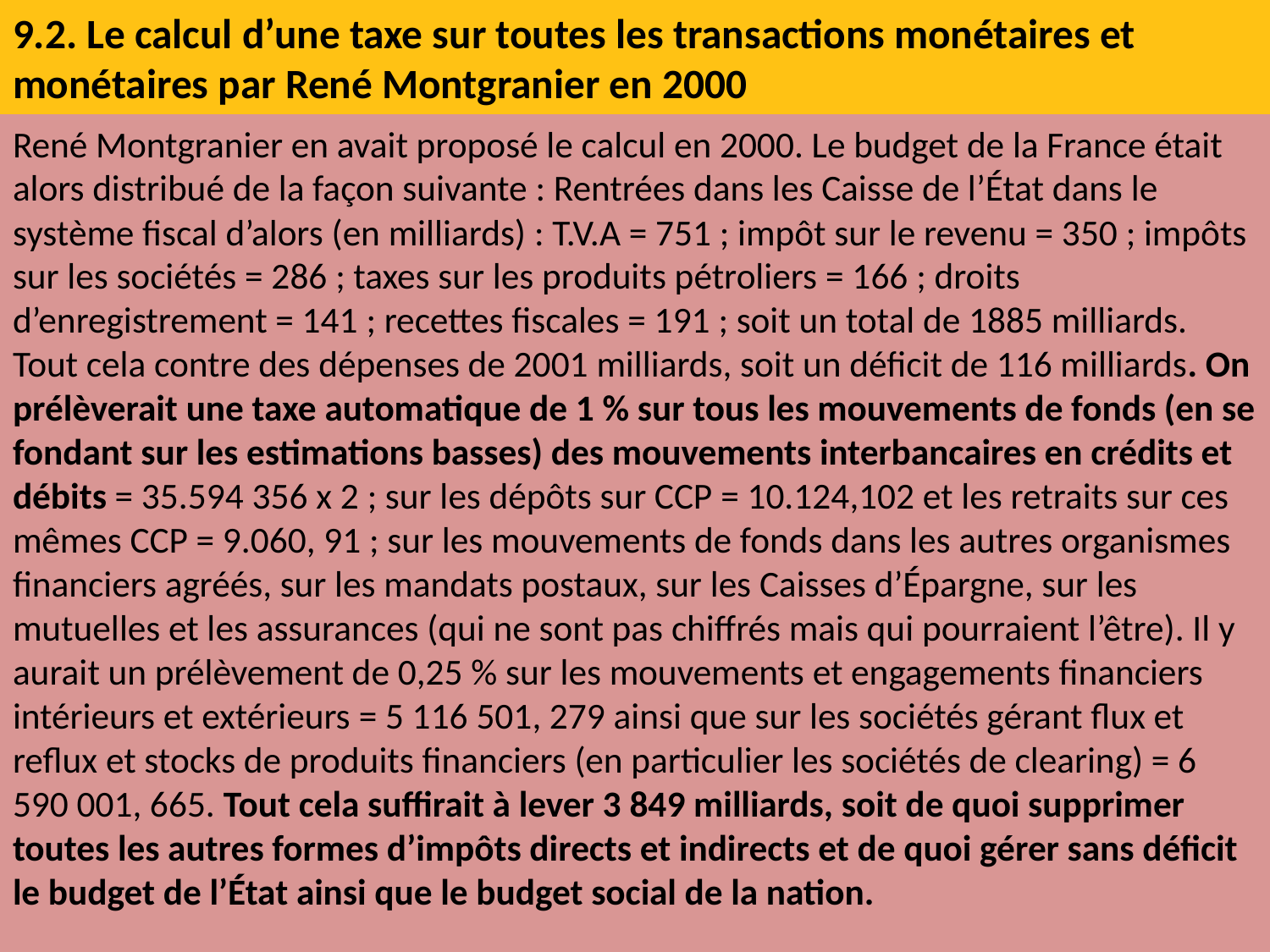

# 9.2. Le calcul d’une taxe sur toutes les transactions monétaires et monétaires par René Montgranier en 2000
René Montgranier en avait proposé le calcul en 2000. Le budget de la France était alors distribué de la façon suivante : Rentrées dans les Caisse de l’État dans le système fiscal d’alors (en milliards) : T.V.A = 751 ; impôt sur le revenu = 350 ; impôts sur les sociétés = 286 ; taxes sur les produits pétroliers = 166 ; droits d’enregistrement = 141 ; recettes fiscales = 191 ; soit un total de 1885 milliards. Tout cela contre des dépenses de 2001 milliards, soit un déficit de 116 milliards. On prélèverait une taxe automatique de 1 % sur tous les mouvements de fonds (en se fondant sur les estimations basses) des mouvements interbancaires en crédits et débits = 35.594 356 x 2 ; sur les dépôts sur CCP = 10.124,102 et les retraits sur ces mêmes CCP = 9.060, 91 ; sur les mouvements de fonds dans les autres organismes financiers agréés, sur les mandats postaux, sur les Caisses d’Épargne, sur les mutuelles et les assurances (qui ne sont pas chiffrés mais qui pourraient l’être). Il y aurait un prélèvement de 0,25 % sur les mouvements et engagements financiers intérieurs et extérieurs = 5 116 501, 279 ainsi que sur les sociétés gérant flux et reflux et stocks de produits financiers (en particulier les sociétés de clearing) = 6 590 001, 665. Tout cela suffirait à lever 3 849 milliards, soit de quoi supprimer toutes les autres formes d’impôts directs et indirects et de quoi gérer sans déficit le budget de l’État ainsi que le budget social de la nation.